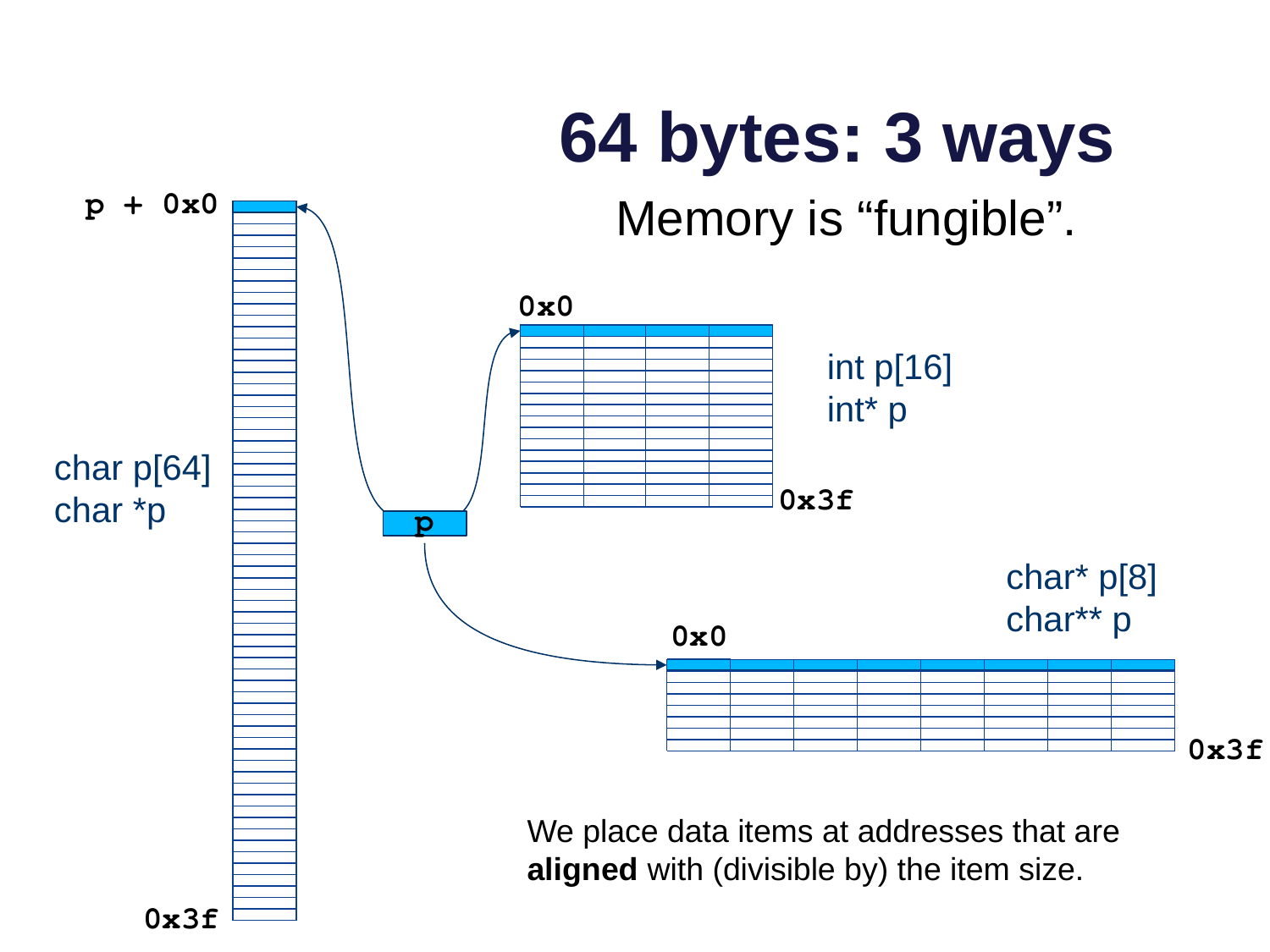

# 64 bytes: 3 ways
p + 0x0
Memory is “fungible”.

0x0

int p[16]
int* p
char p[64]
char *p
0x3f
p

char* p[8]
char** p
0x0

0x3f
We place data items at addresses that are aligned with (divisible by) the item size.
0x3f